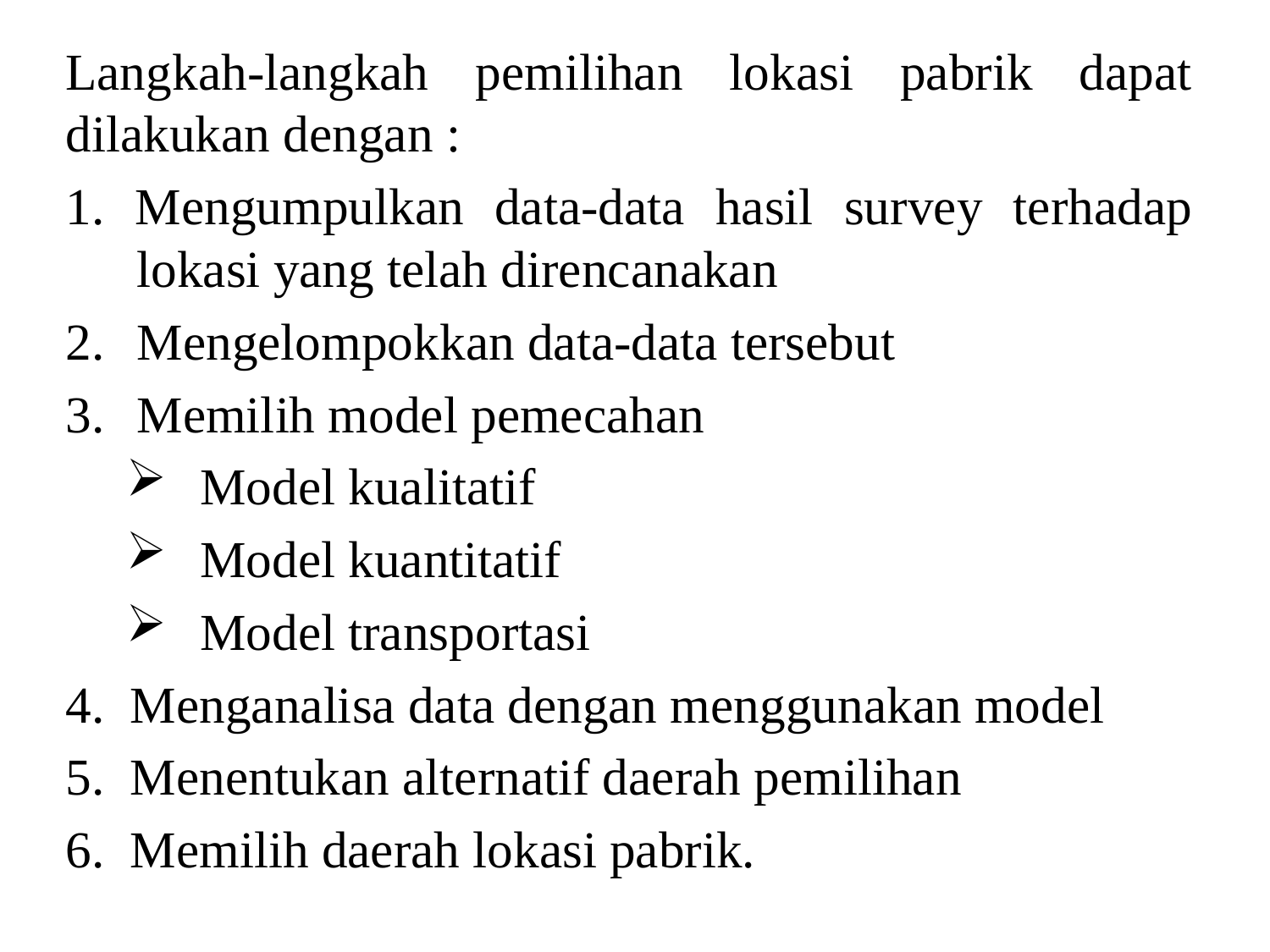

Langkah-langkah pemilihan lokasi pabrik dapat dilakukan dengan :
1. Mengumpulkan data-data hasil survey terhadap lokasi yang telah direncanakan
2. 	Mengelompokkan data-data tersebut
3. 	Memilih model pemecahan
Model kualitatif
Model kuantitatif
Model transportasi
4.  Menganalisa data dengan menggunakan model
5.  Menentukan alternatif daerah pemilihan
6.  Memilih daerah lokasi pabrik.